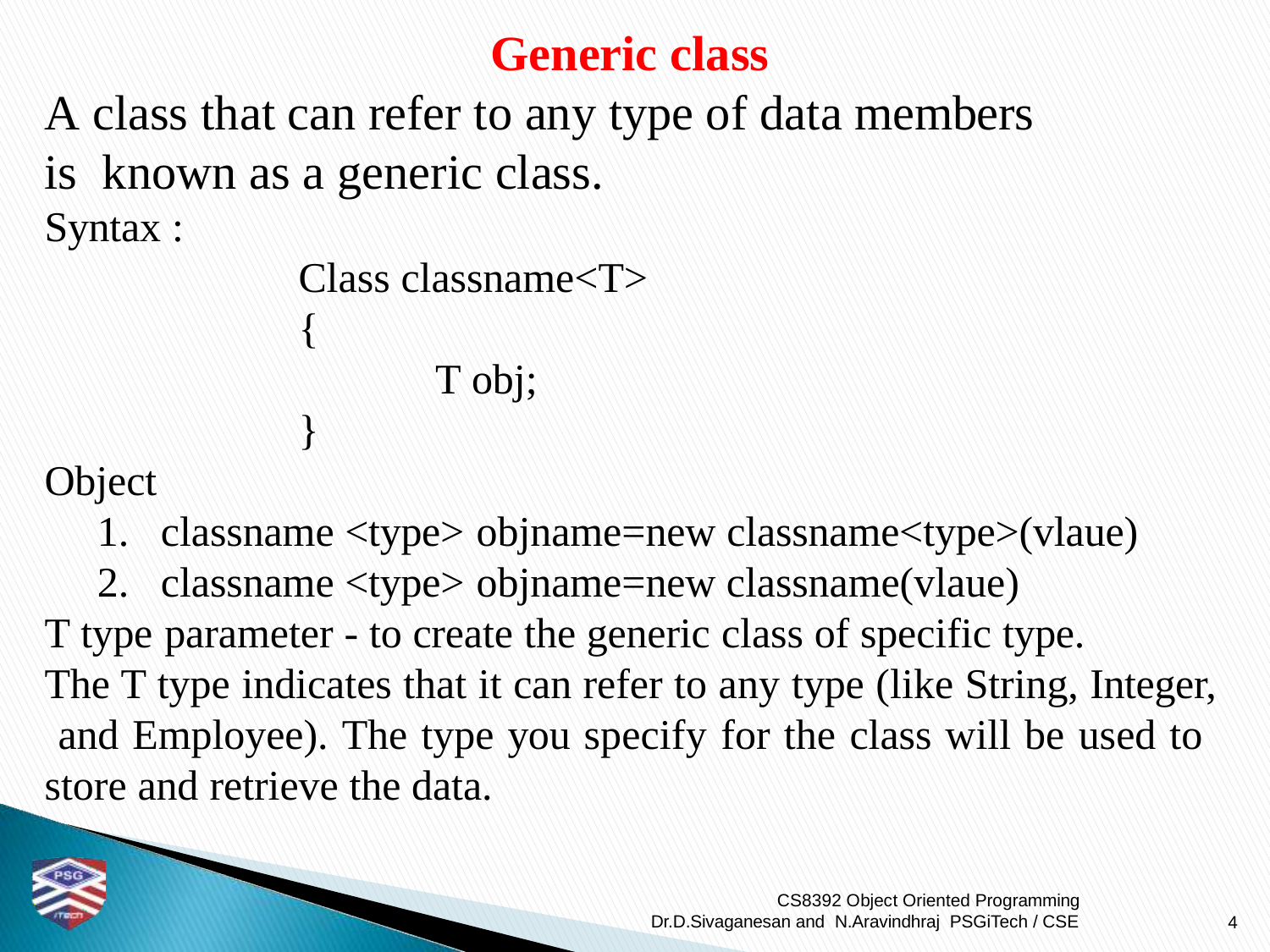

# Generic class
A class that can refer to any type of data members is  known as a generic class.
Syntax :
Class classname<T>
{
T obj;
}
Object
classname <type> objname=new classname<type>(vlaue)
classname <type> objname=new classname(vlaue)
T type parameter - to create the generic class of specific type.
The T type indicates that it can refer to any type (like String, Integer,  and Employee). The type you specify for the class will be used to  store and retrieve the data.
CS8392 Object Oriented Programming
Dr.D.Sivaganesan and N.Aravindhraj PSGiTech / CSE
4